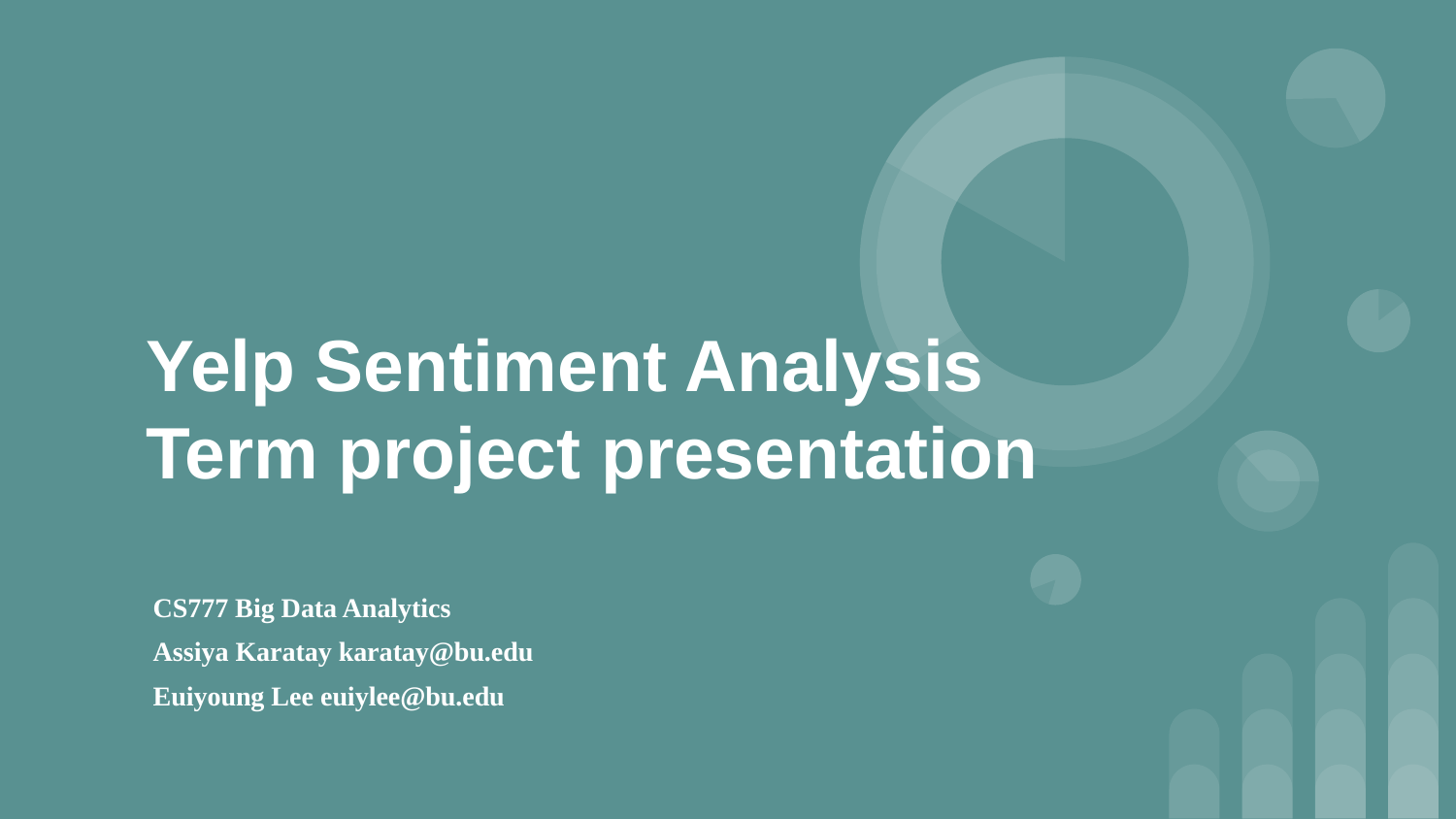

# Yelp Sentiment Analysis
Term project presentation
CS777 Big Data Analytics
Assiya Karatay karatay@bu.edu
Euiyoung Lee euiylee@bu.edu